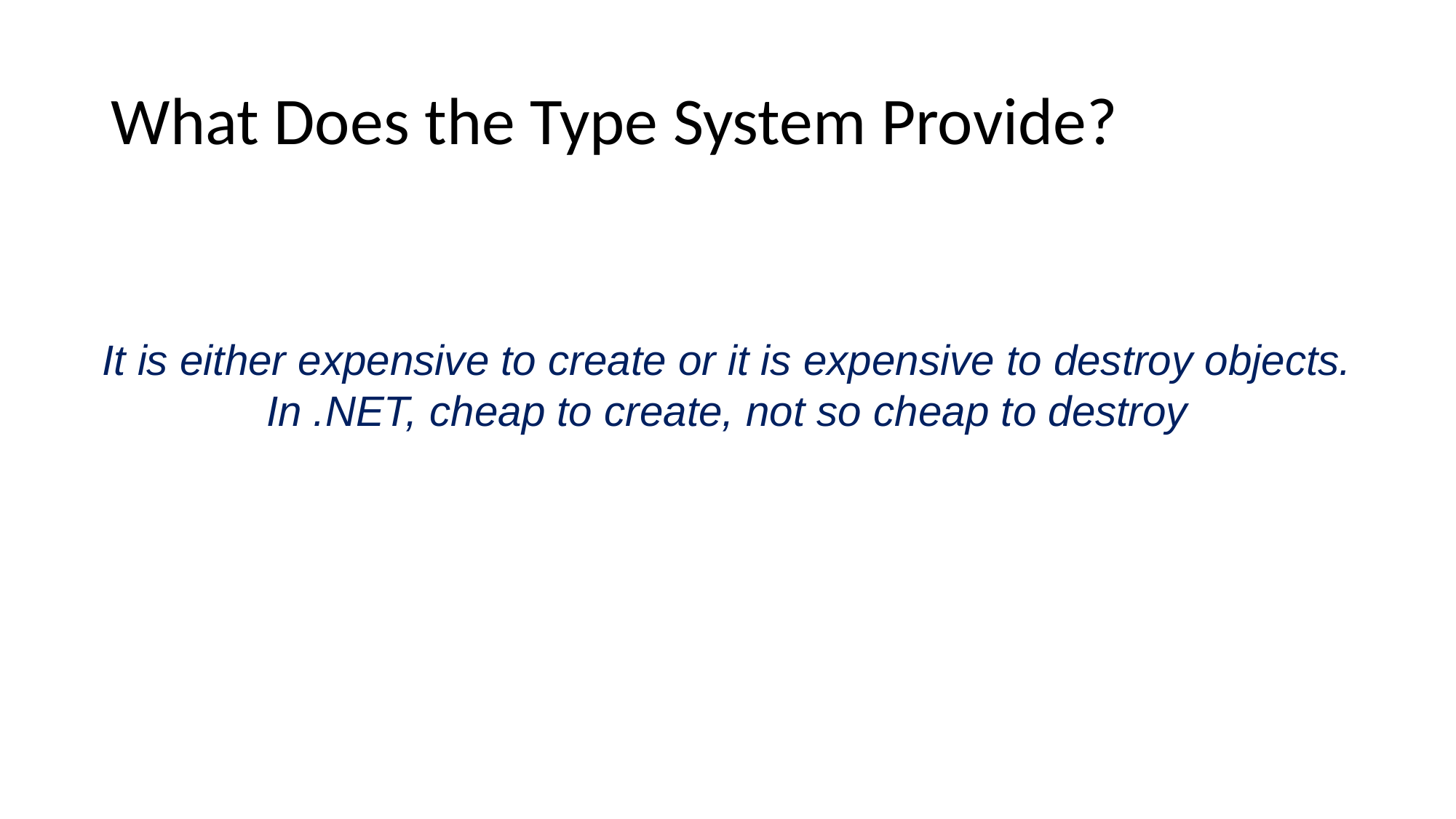

# What Does the Type System Provide?
It is either expensive to create or it is expensive to destroy objects.
In .NET, cheap to create, not so cheap to destroy